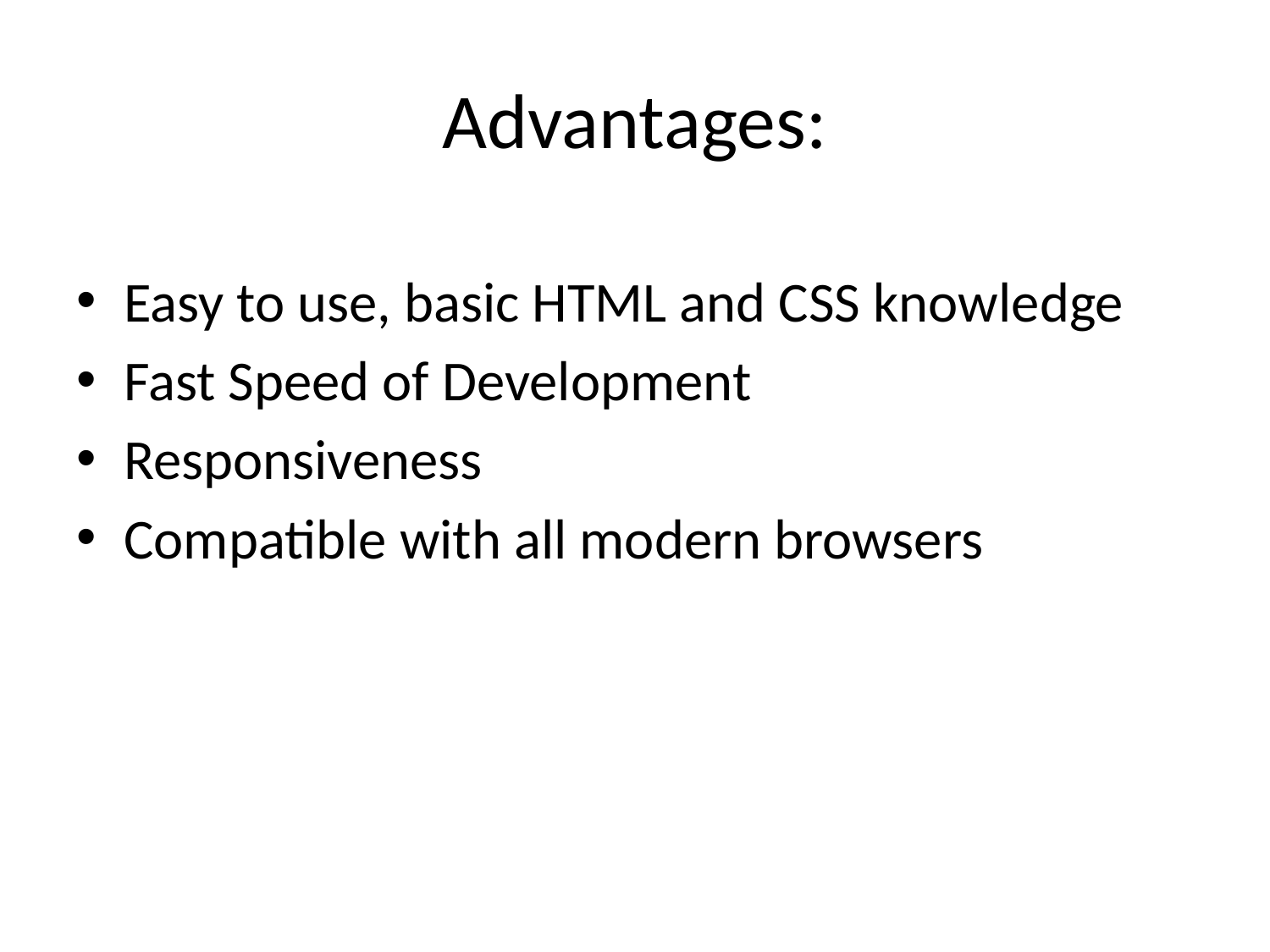

# Advantages:
Easy to use, basic HTML and CSS knowledge
Fast Speed of Development
Responsiveness
Compatible with all modern browsers